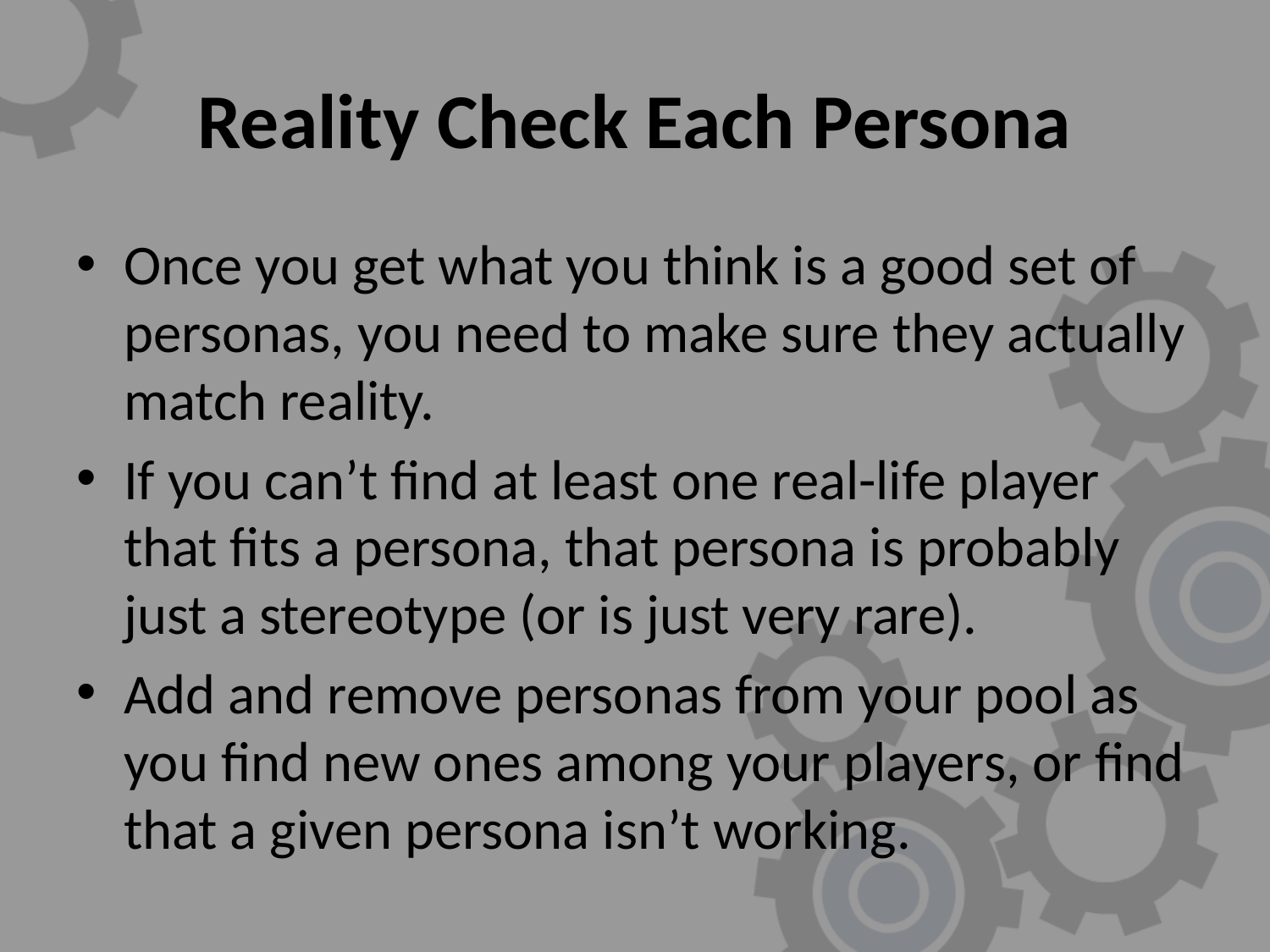

# Reality Check Each Persona
Once you get what you think is a good set of personas, you need to make sure they actually match reality.
If you can’t find at least one real-life player that fits a persona, that persona is probably just a stereotype (or is just very rare).
Add and remove personas from your pool as you find new ones among your players, or find that a given persona isn’t working.